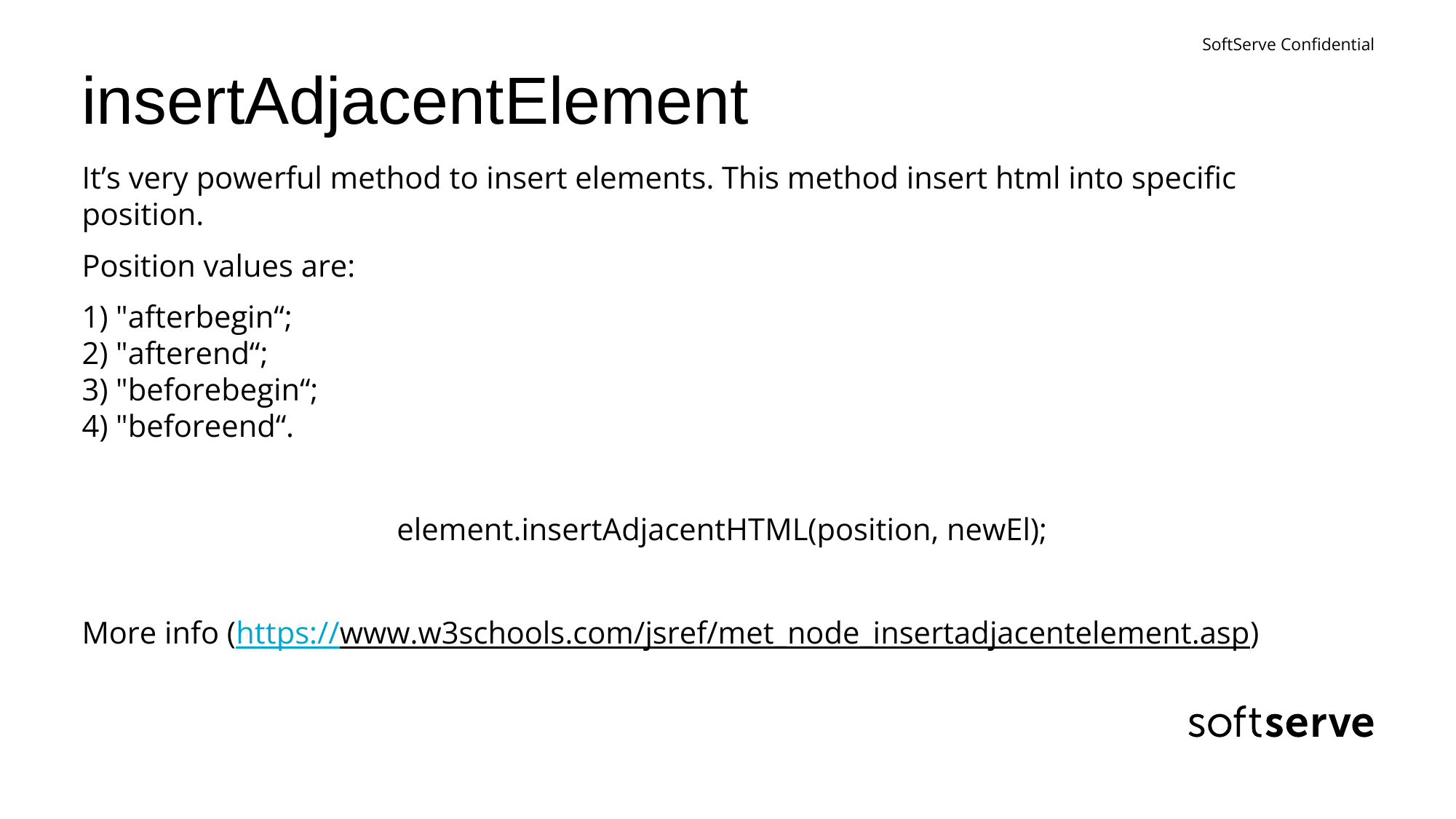

# insertAdjacentElement
It’s very powerful method to insert elements. This method insert html into specific position.
Position values are:
1) "afterbegin“;
2) "afterend“;
3) "beforebegin“;
4) "beforeend“.

element.insertAdjacentHTML(position, newEl);

More info (https://www.w3schools.com/jsref/met_node_insertadjacentelement.asp)